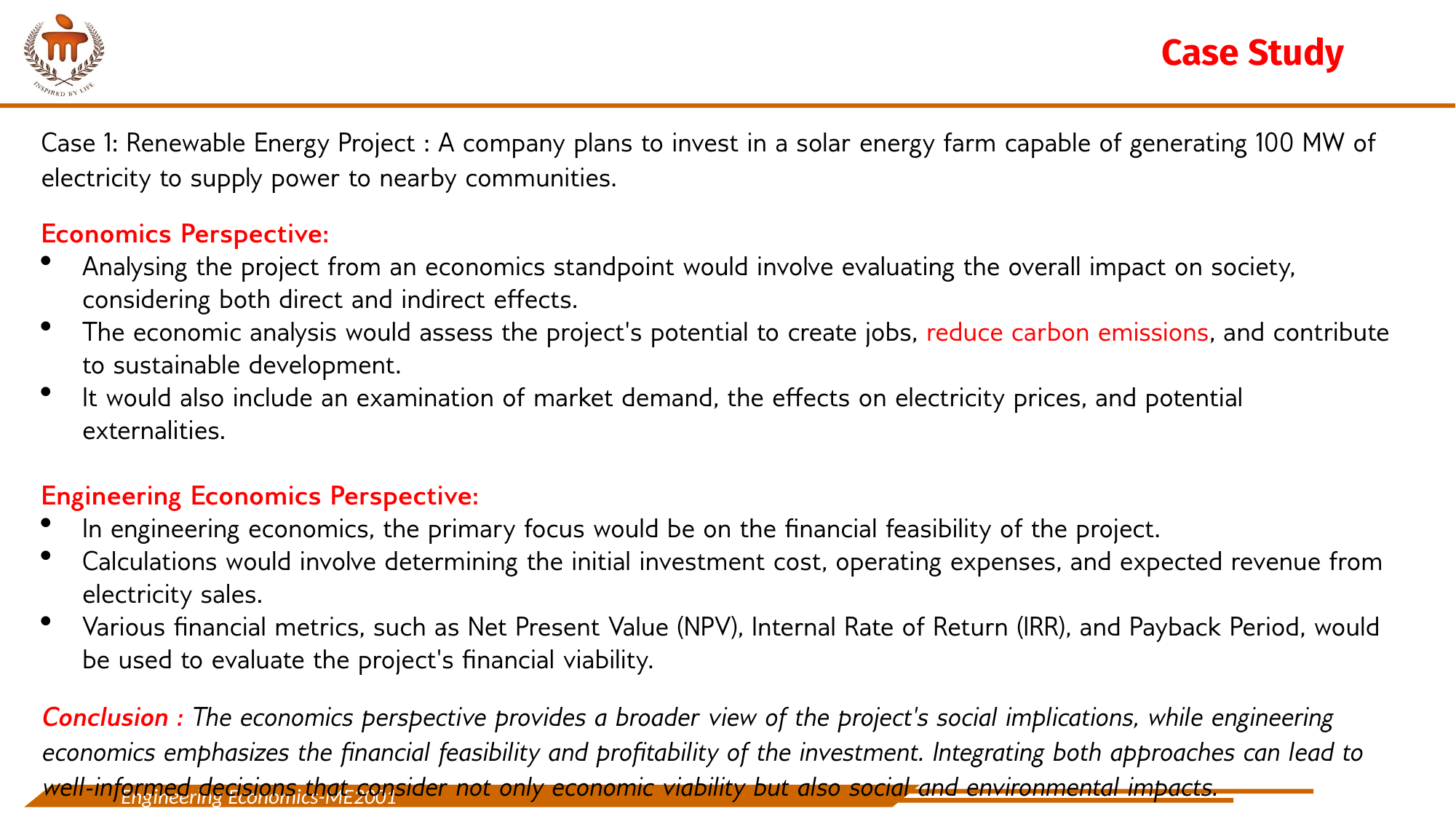

# Case Study
Case 1: Renewable Energy Project : A company plans to invest in a solar energy farm capable of generating 100 MW of electricity to supply power to nearby communities.
Economics Perspective:
Analysing the project from an economics standpoint would involve evaluating the overall impact on society, considering both direct and indirect effects.
The economic analysis would assess the project's potential to create jobs, reduce carbon emissions, and contribute to sustainable development.
It would also include an examination of market demand, the effects on electricity prices, and potential externalities.

Engineering Economics Perspective:
In engineering economics, the primary focus would be on the financial feasibility of the project.
Calculations would involve determining the initial investment cost, operating expenses, and expected revenue from electricity sales.
Various financial metrics, such as Net Present Value (NPV), Internal Rate of Return (IRR), and Payback Period, would be used to evaluate the project's financial viability.
Conclusion : The economics perspective provides a broader view of the project's social implications, while engineering economics emphasizes the financial feasibility and profitability of the investment. Integrating both approaches can lead to well-informed decisions that consider not only economic viability but also social and environmental impacts.